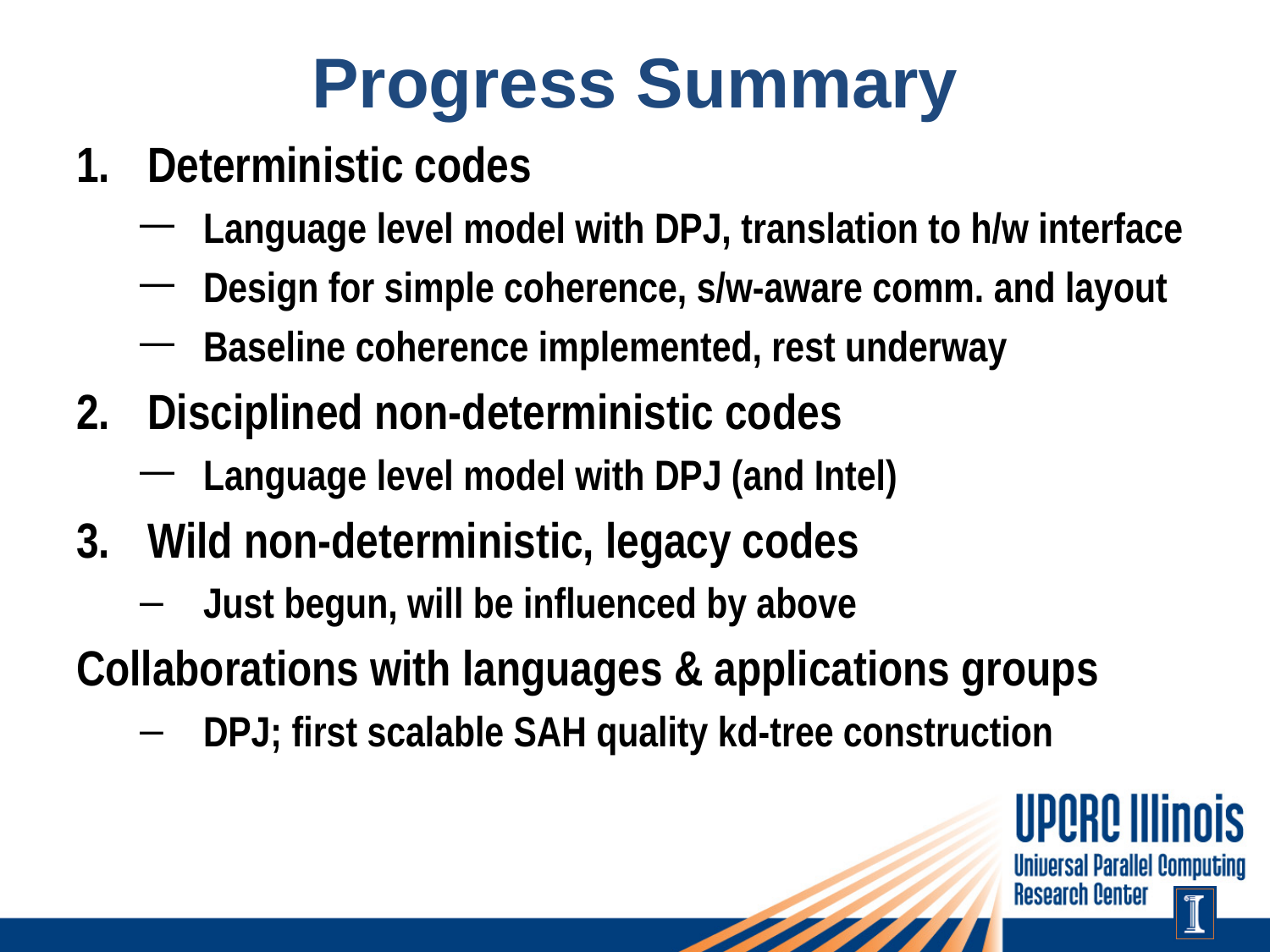

# Progress Summary
Deterministic codes
Language level model with DPJ, translation to h/w interface
Design for simple coherence, s/w-aware comm. and layout
Baseline coherence implemented, rest underway
Disciplined non-deterministic codes
Language level model with DPJ (and Intel)
Wild non-deterministic, legacy codes
Just begun, will be influenced by above
Collaborations with languages & applications groups
DPJ; first scalable SAH quality kd-tree construction